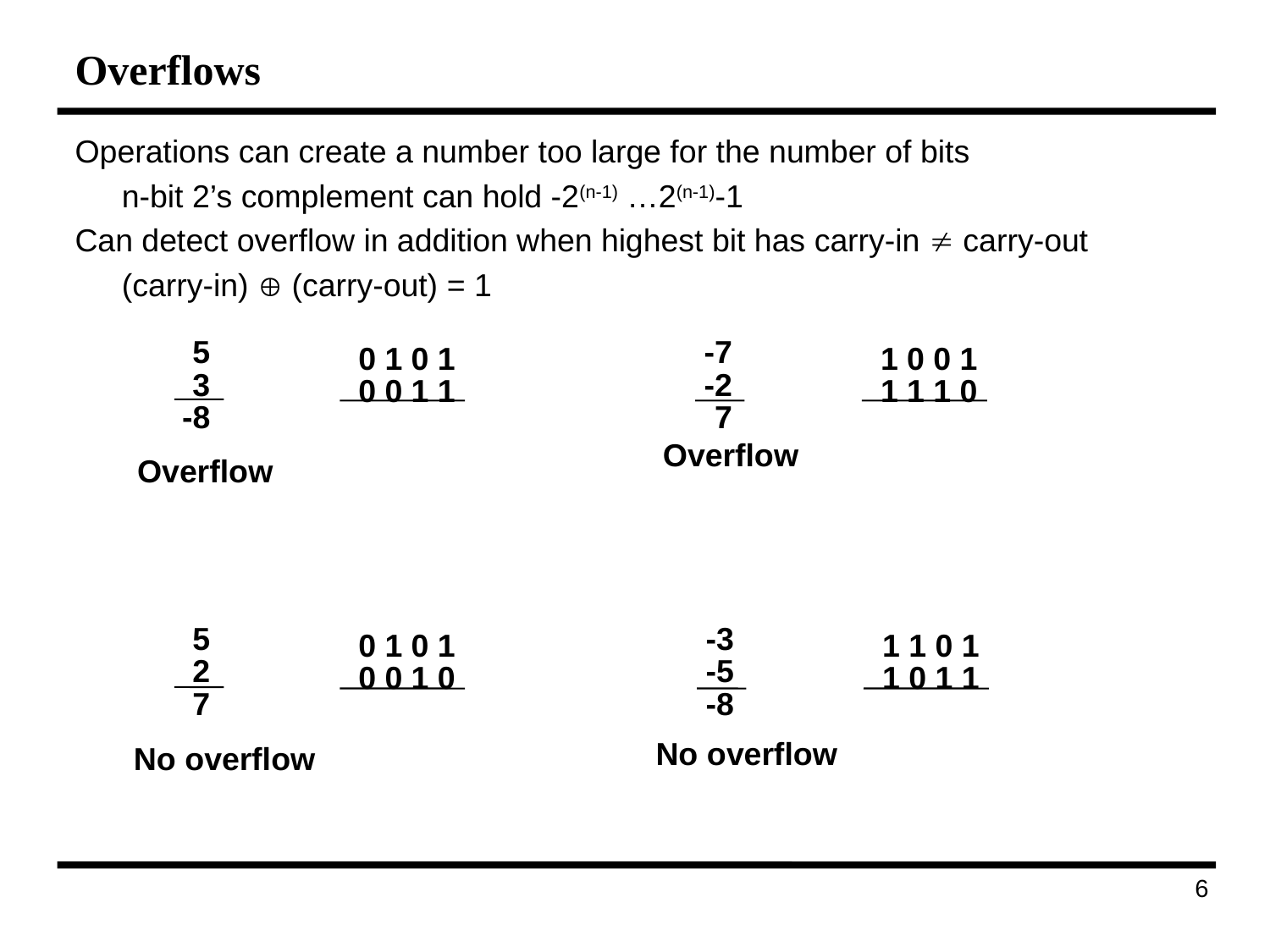

# Overflows
Operations can create a number too large for the number of bits
	n-bit 2’s complement can hold -2(n-1) …2(n-1)-1
Can detect overflow in addition when highest bit has carry-in ≠ carry-out
	(carry-in) ⊕ (carry-out) = 1

   0 1 0 1
   0 0 1 1

5
3
-8

Overflow

   1 0 0 1
   1 1 1 0

-7
-2
7

Overflow

   0 1 0 1
   0 0 1 0

5
2
7

No overflow

   1 1 0 1
   1 0 1 1

-3
-5
-8

No overflow
6